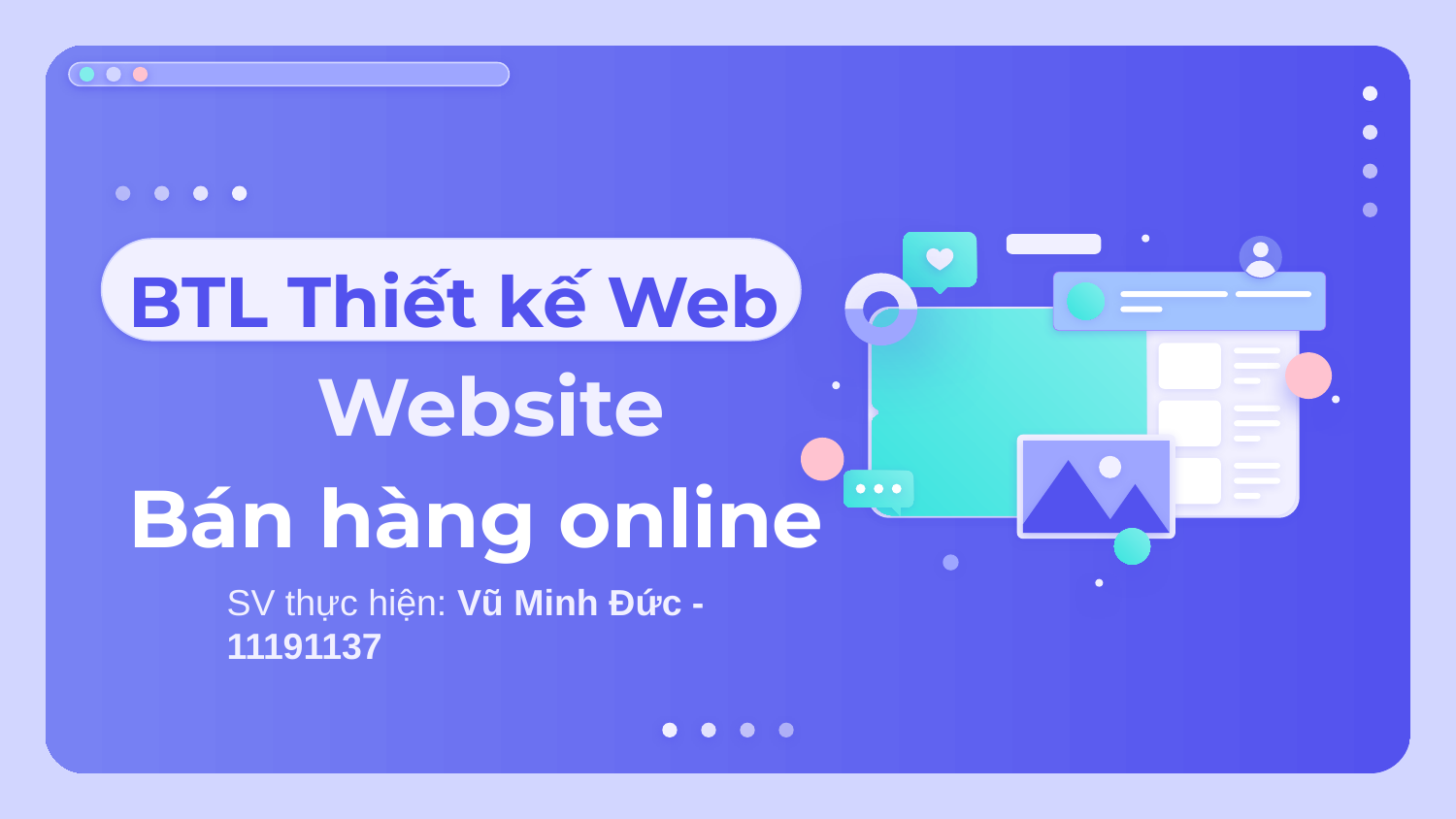

# BTL Thiết kế Web
 Website
Bán hàng online
SV thực hiện: Vũ Minh Đức - 11191137